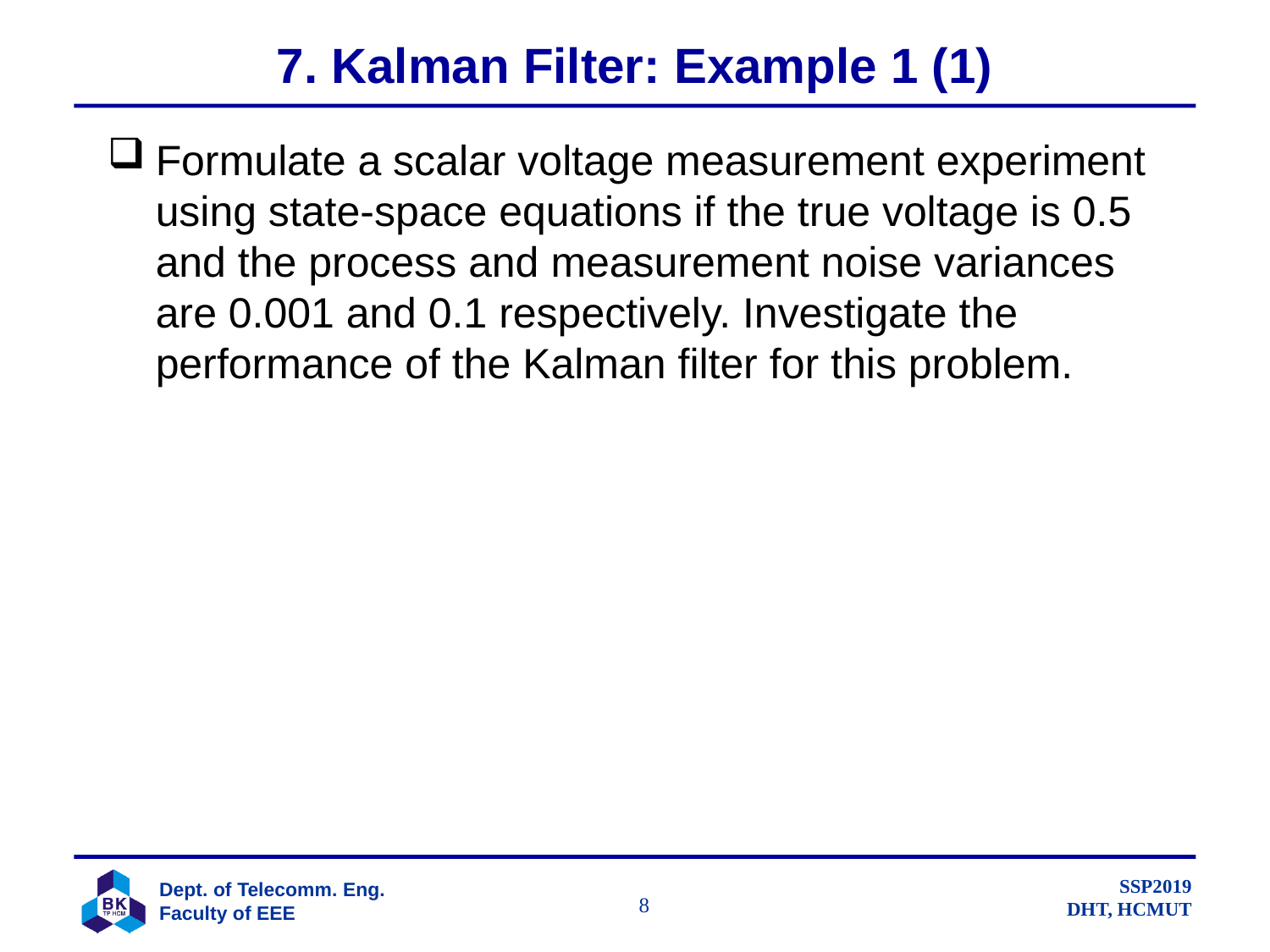

# 7. Kalman Filter: Example 1 (1)
Formulate a scalar voltage measurement experiment using state-space equations if the true voltage is 0.5 and the process and measurement noise variances are 0.001 and 0.1 respectively. Investigate the performance of the Kalman filter for this problem.

		  8